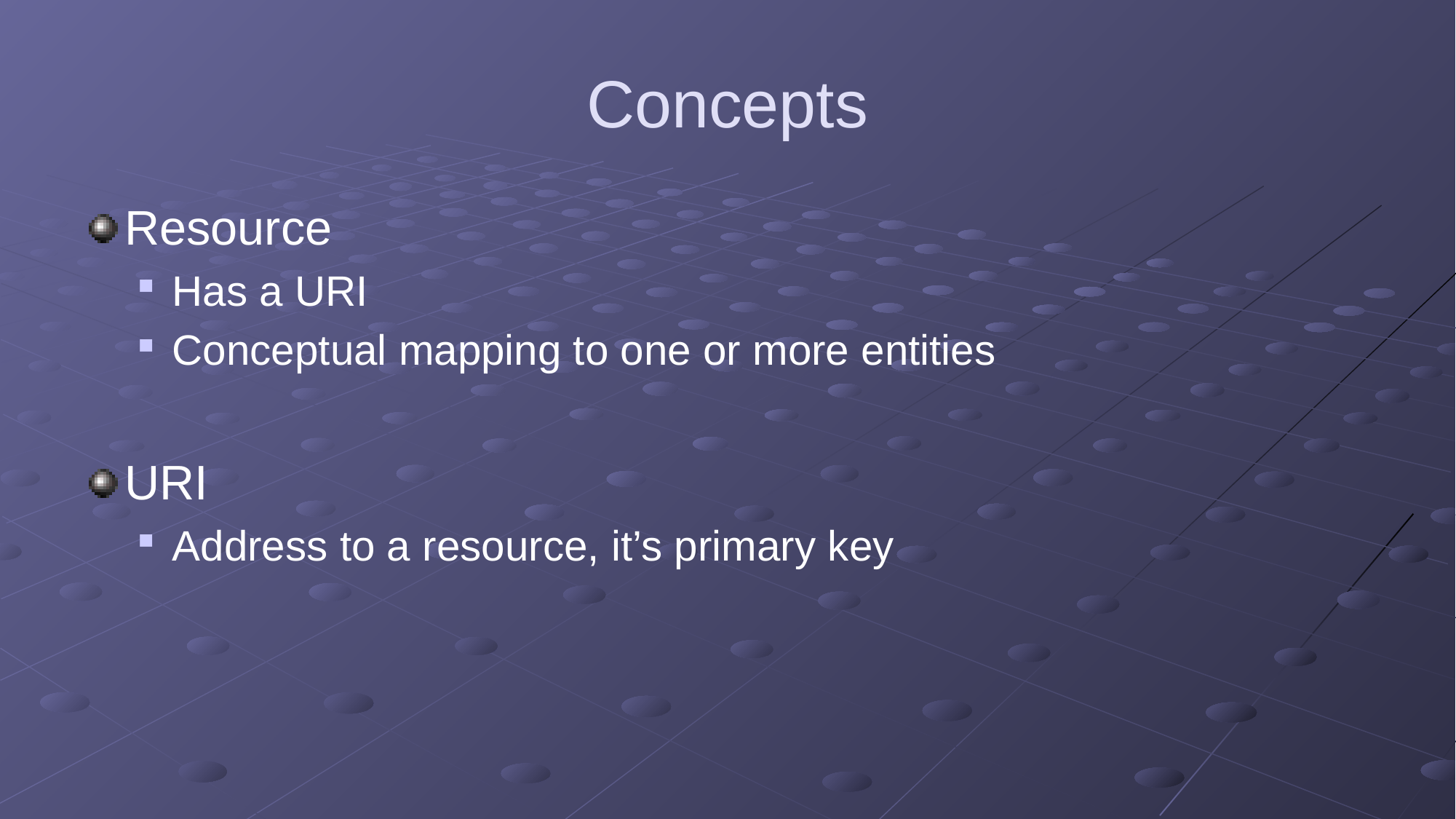

# Concepts
Resource
Has a URI
Conceptual mapping to one or more entities

URI
Address to a resource, it’s primary key